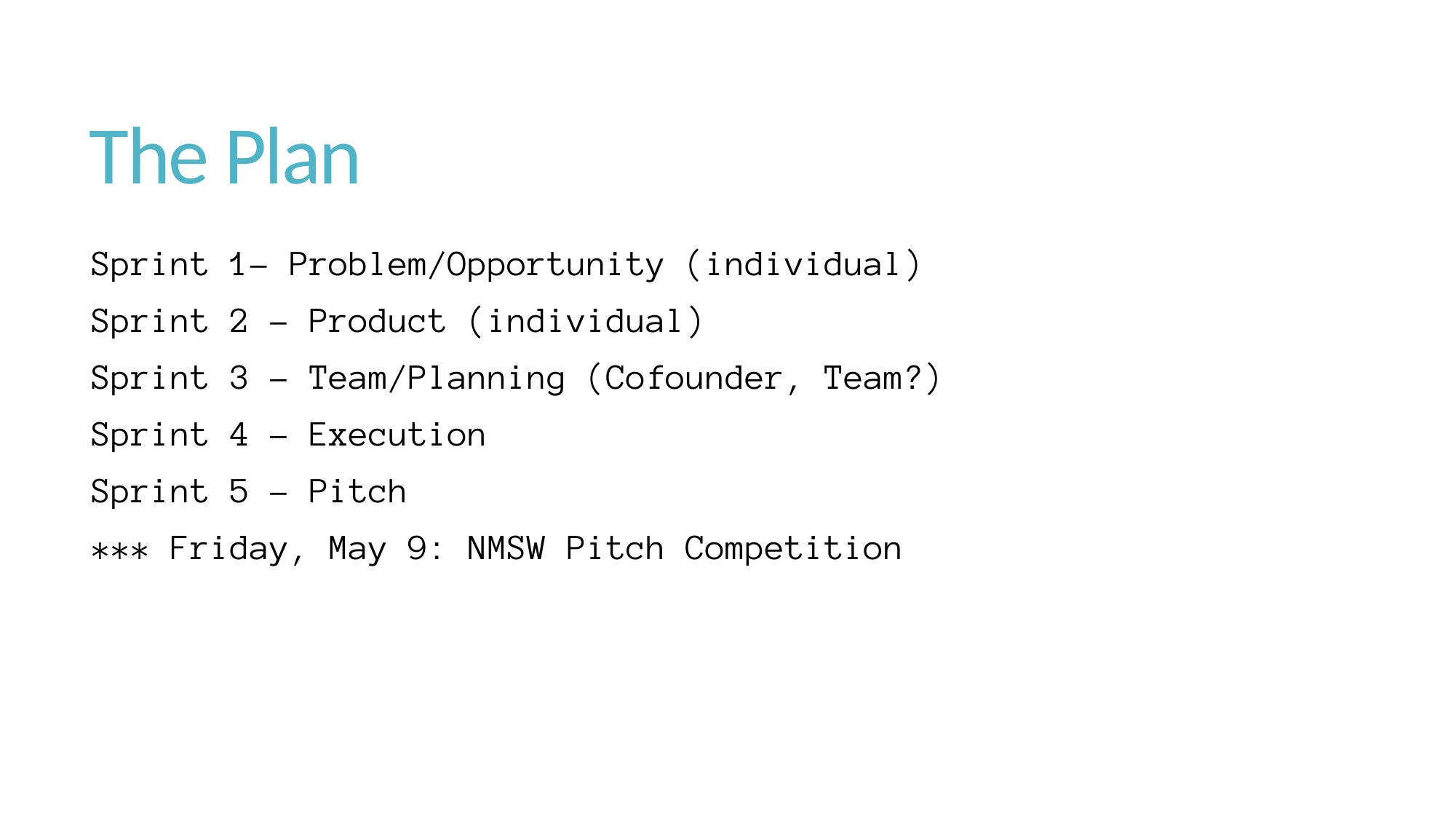

# The Plan
Sprint 1- Problem/Opportunity (individual)
Sprint 2 - Product (individual)
Sprint 3 - Team/Planning (Cofounder, Team?)
Sprint 4 - Execution
Sprint 5 - Pitch
*** Friday, May 9: NMSW Pitch Competition